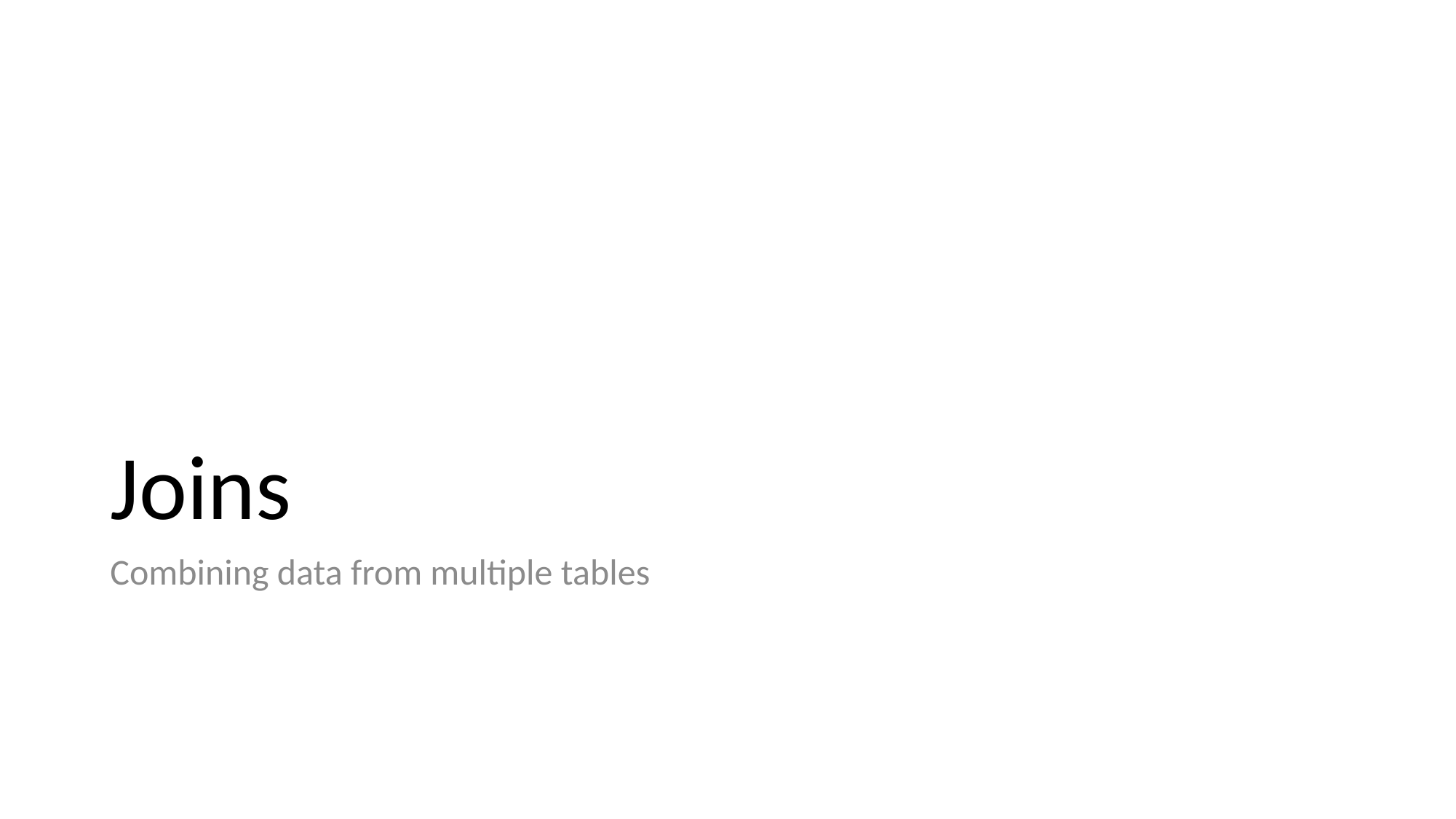

# Joins
Combining data from multiple tables